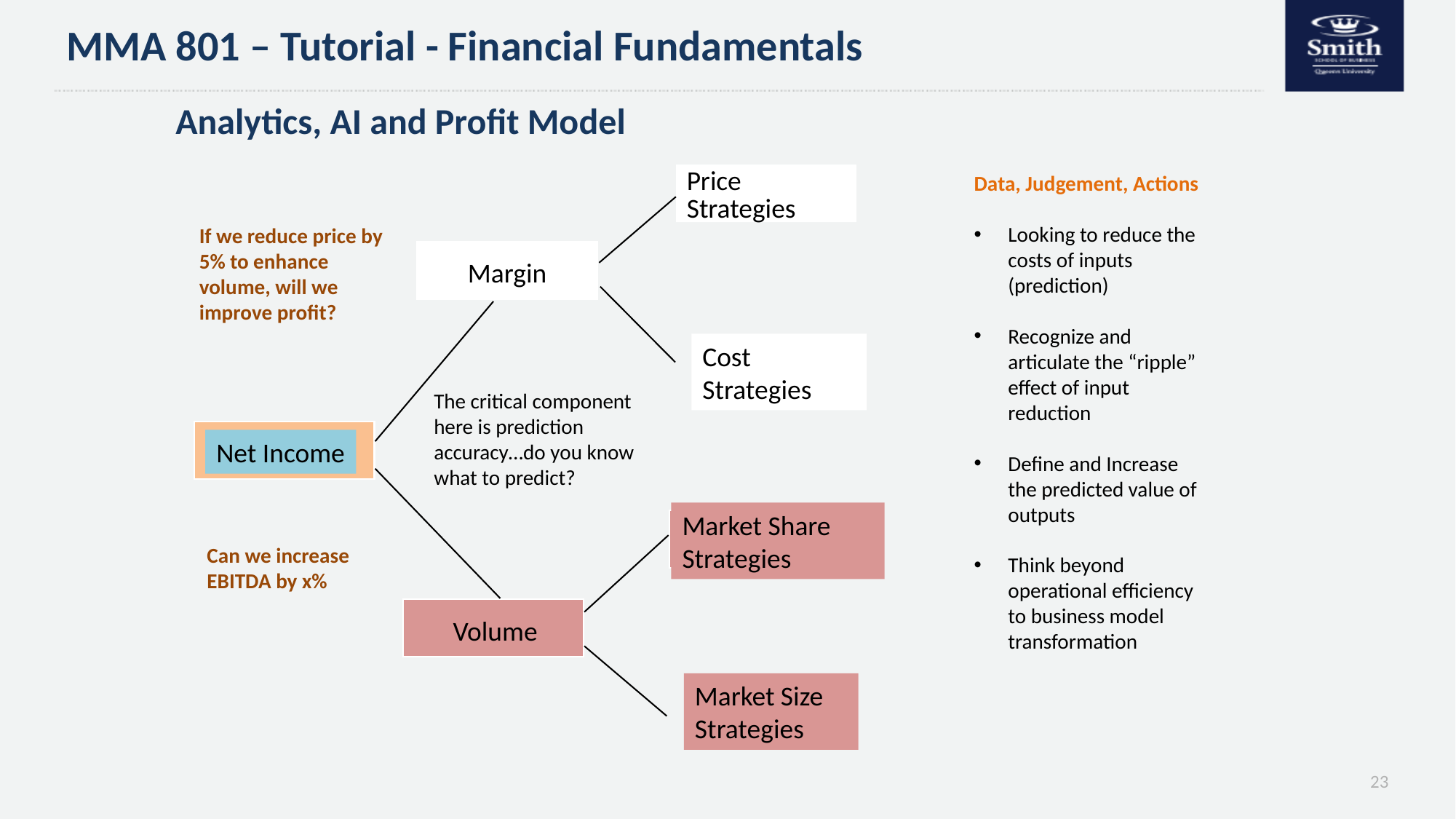

# MMA 801 – Tutorial - Financial Fundamentals
	Analytics, AI and Profit Model
Price Strategies

Data, Judgement, Actions

Looking to reduce the costs of inputs (prediction)

Recognize and articulate the “ripple” effect of input reduction

Define and Increase the predicted value of outputs

Think beyond operational efficiency to business model transformation

If we reduce price by 5% to enhance volume, will we improve profit?

Margin

Cost Strategies

The critical component here is prediction accuracy…do you know what to predict?

Net Income

Market Share
Strategies

Can we increase EBITDA by x%

Volume

Market Size
Strategies

23